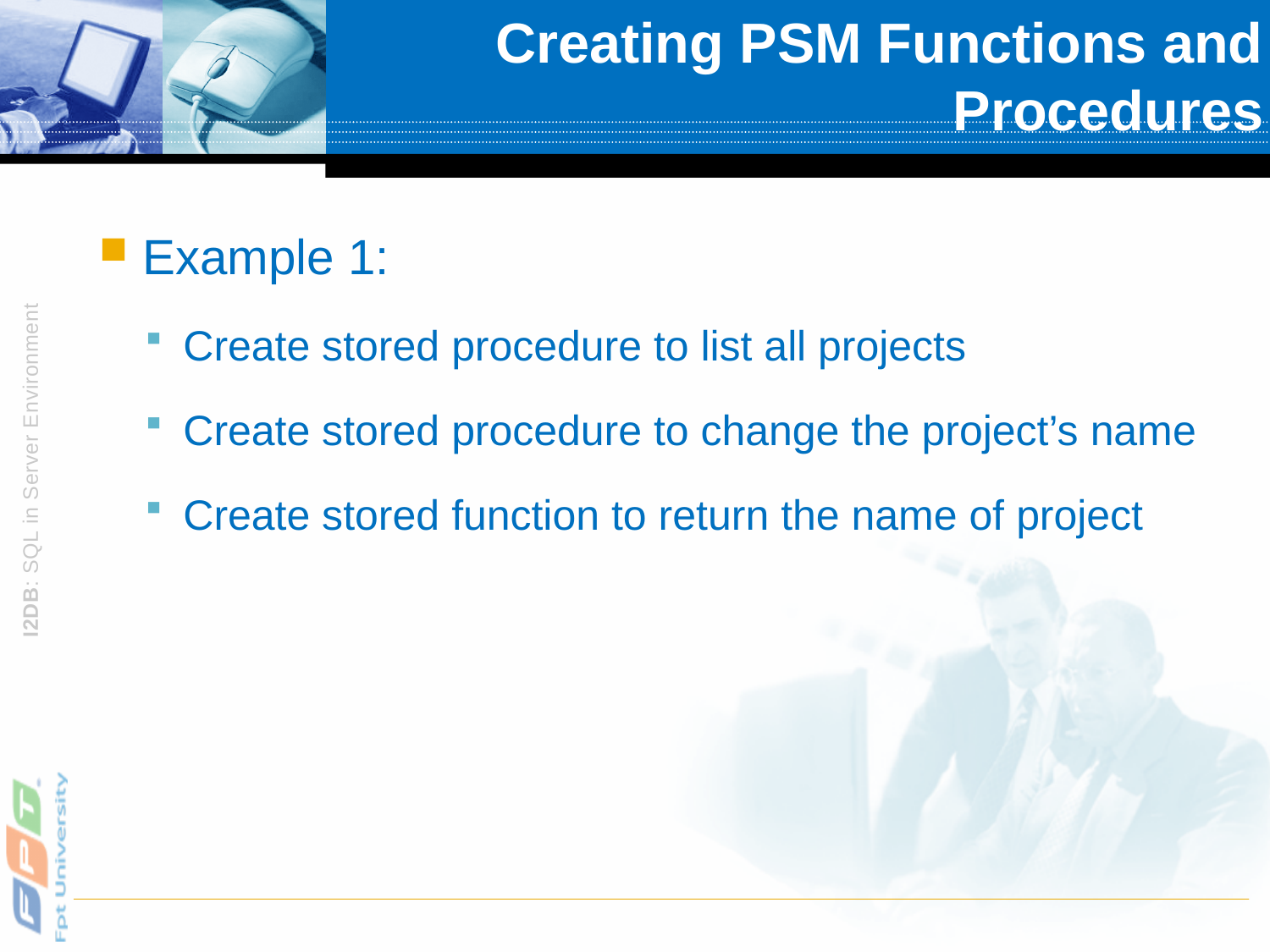

# Creating PSM Functions and Procedures
Example 1:
Create stored procedure to list all projects
Create stored procedure to change the project’s name
Create stored function to return the name of project